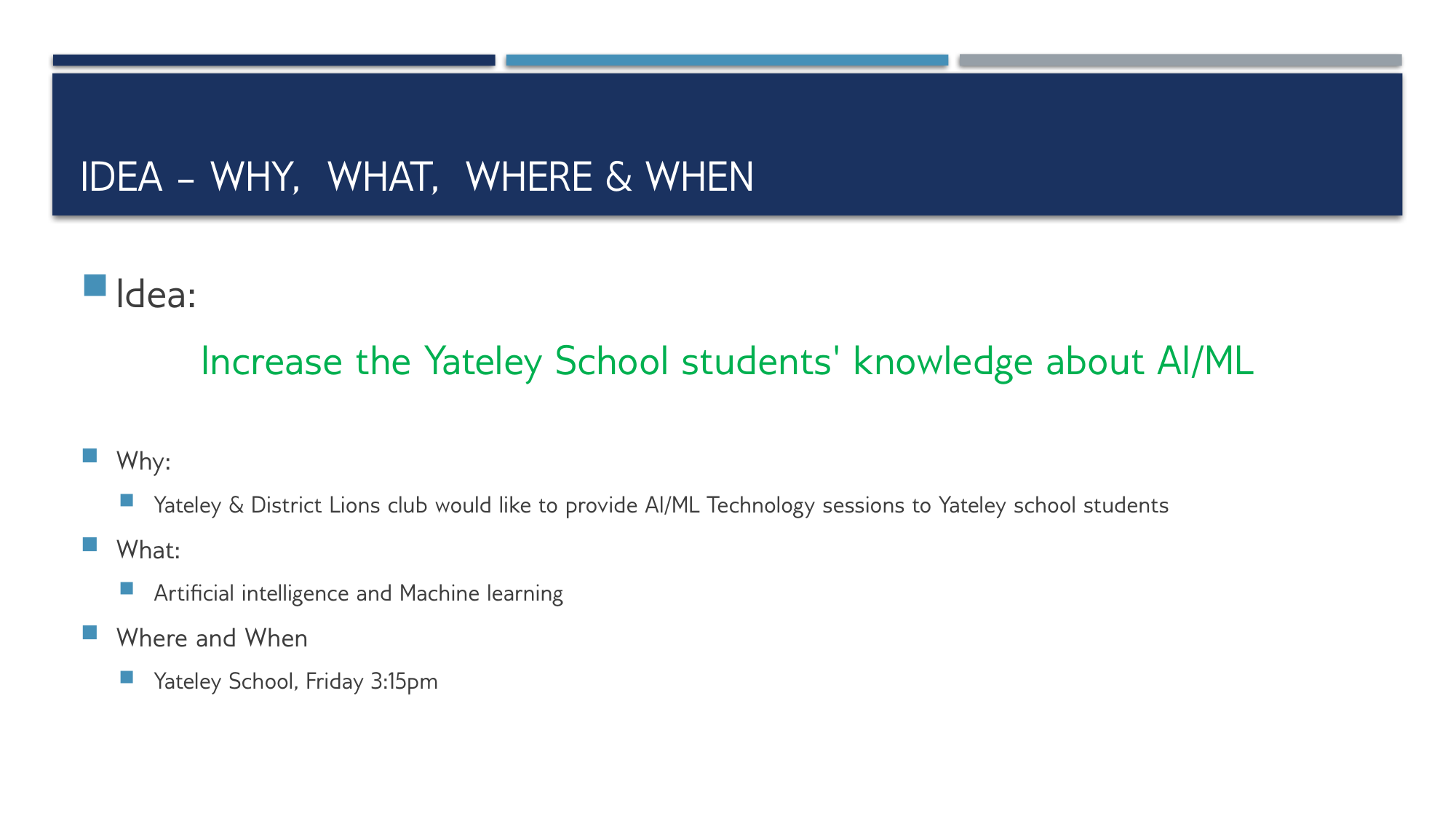

# Idea – why,  what,  where & when
Idea:
Increase the Yateley School students' knowledge about AI/ML

Why:
Yateley & District Lions club would like to provide AI/ML Technology sessions to Yateley school students
What:
Artificial intelligence and Machine learning
Where and When
Yateley School, Friday 3:15pm